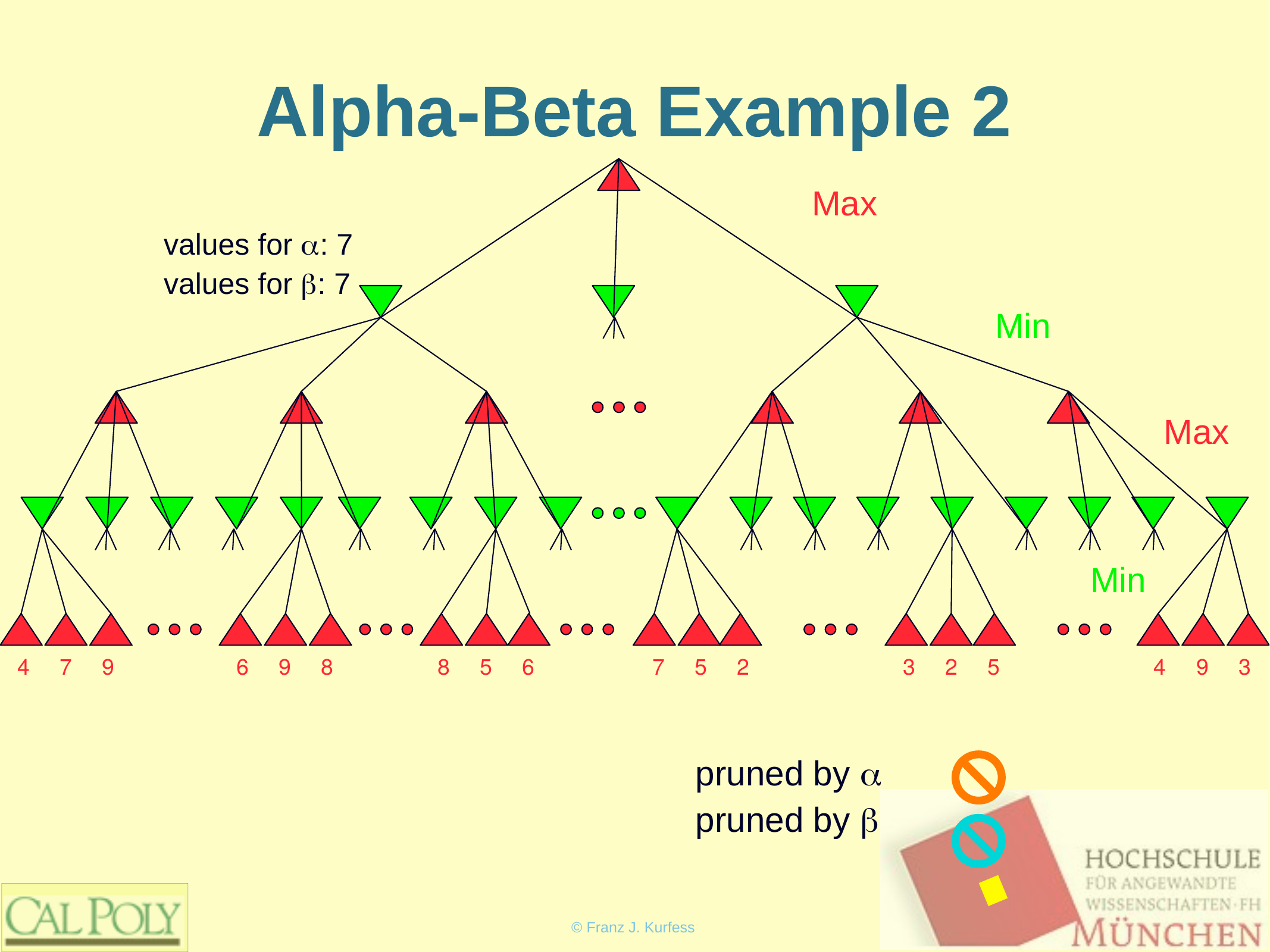

# Alpha-Beta Example 2

Max
values for α: 7
values for β: 7

Min

Max

Min

4
7
9
6
9
8
8
5
6
7
5
2
3
2
5
4
9
3
pruned by α
pruned by β

51